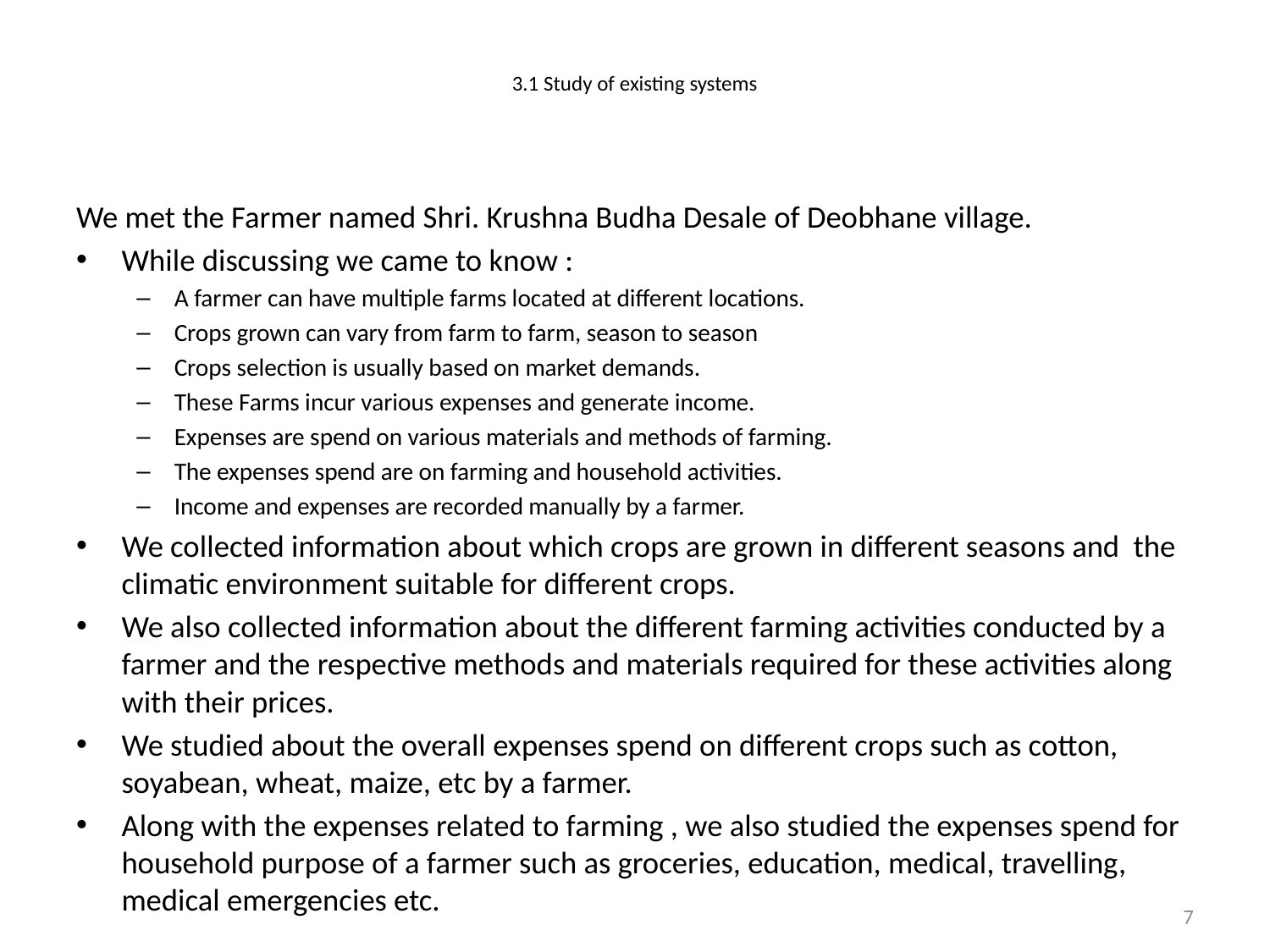

# 3.1 Study of existing systems
We met the Farmer named Shri. Krushna Budha Desale of Deobhane village.
While discussing we came to know :
A farmer can have multiple farms located at different locations.
Crops grown can vary from farm to farm, season to season
Crops selection is usually based on market demands.
These Farms incur various expenses and generate income.
Expenses are spend on various materials and methods of farming.
The expenses spend are on farming and household activities.
Income and expenses are recorded manually by a farmer.
We collected information about which crops are grown in different seasons and  the climatic environment suitable for different crops.
We also collected information about the different farming activities conducted by a farmer and the respective methods and materials required for these activities along with their prices.
We studied about the overall expenses spend on different crops such as cotton, soyabean, wheat, maize, etc by a farmer.
Along with the expenses related to farming , we also studied the expenses spend for household purpose of a farmer such as groceries, education, medical, travelling, medical emergencies etc.

7